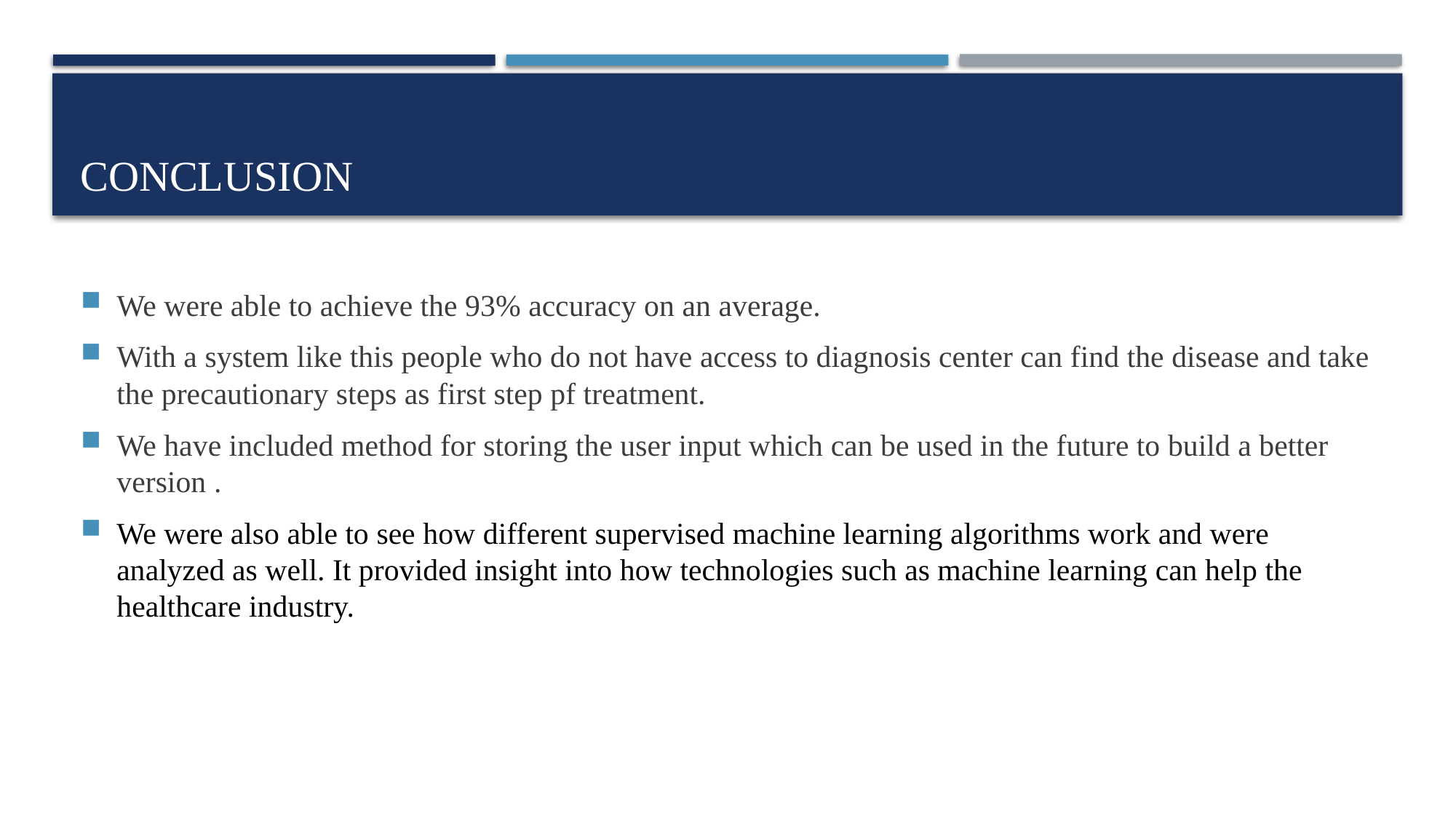

# CONCLUSION
We were able to achieve the 93% accuracy on an average.
With a system like this people who do not have access to diagnosis center can find the disease and take the precautionary steps as first step pf treatment.
We have included method for storing the user input which can be used in the future to build a better version .
We were also able to see how different supervised machine learning algorithms work and were analyzed as well. It provided insight into how technologies such as machine learning can help the healthcare industry.